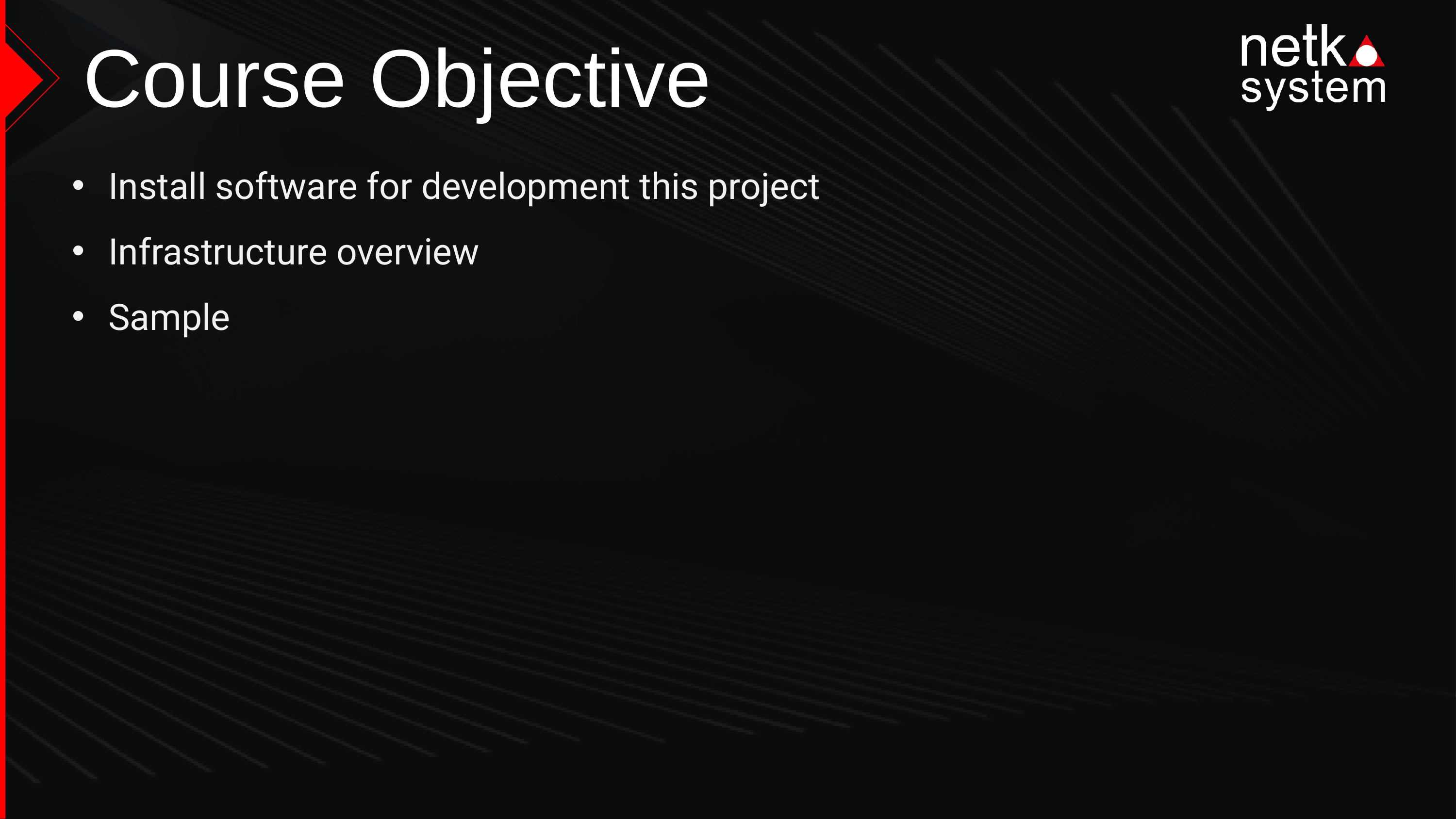

# Course Objective
Install software for development this project
Infrastructure overview
Sample